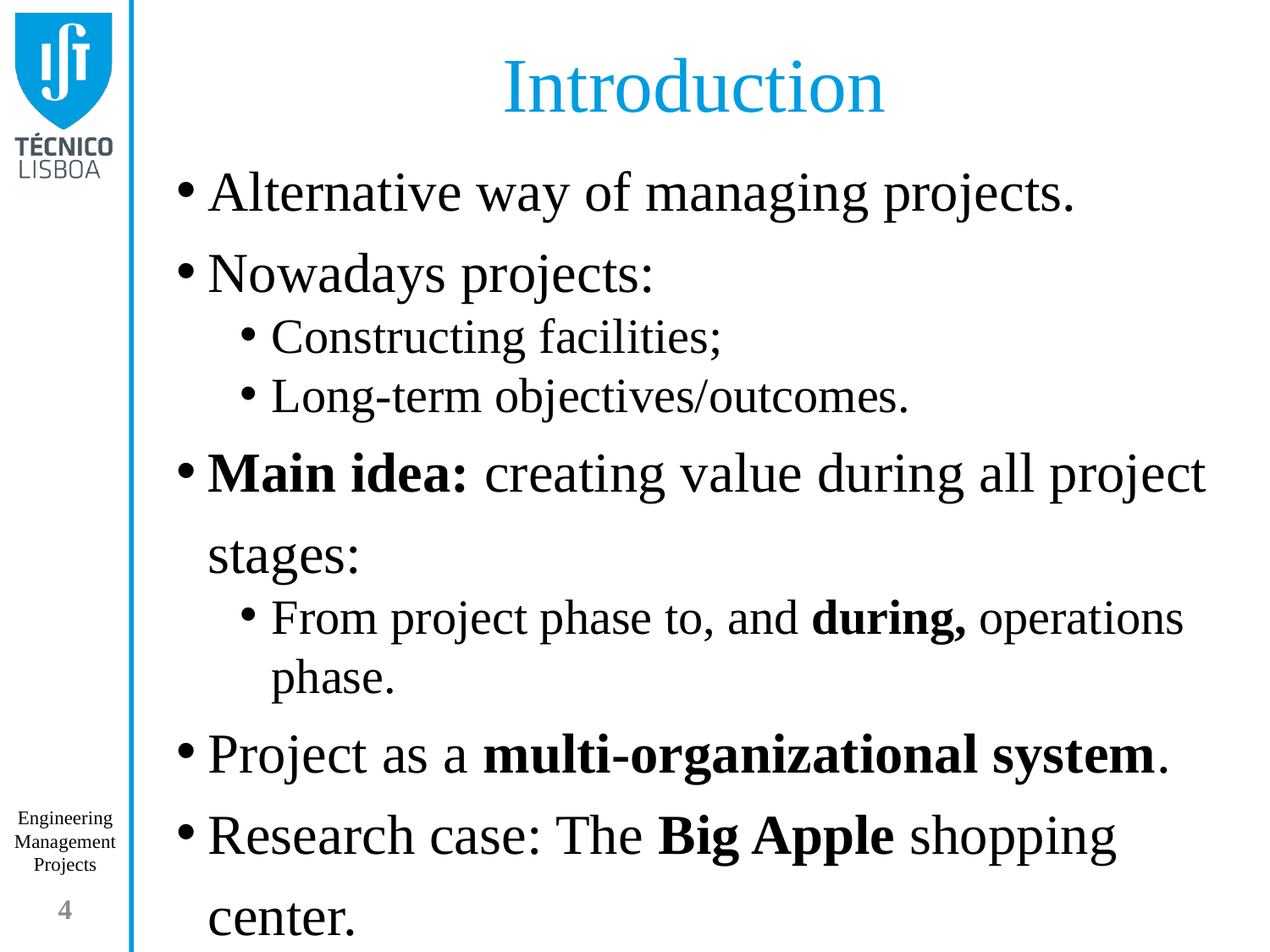

# Introduction
Alternative way of managing projects.
Nowadays projects:
Constructing facilities;
Long-term objectives/outcomes.
Main idea: creating value during all project stages:
From project phase to, and during, operations phase.
Project as a multi-organizational system.
Research case: The Big Apple shopping center.
4